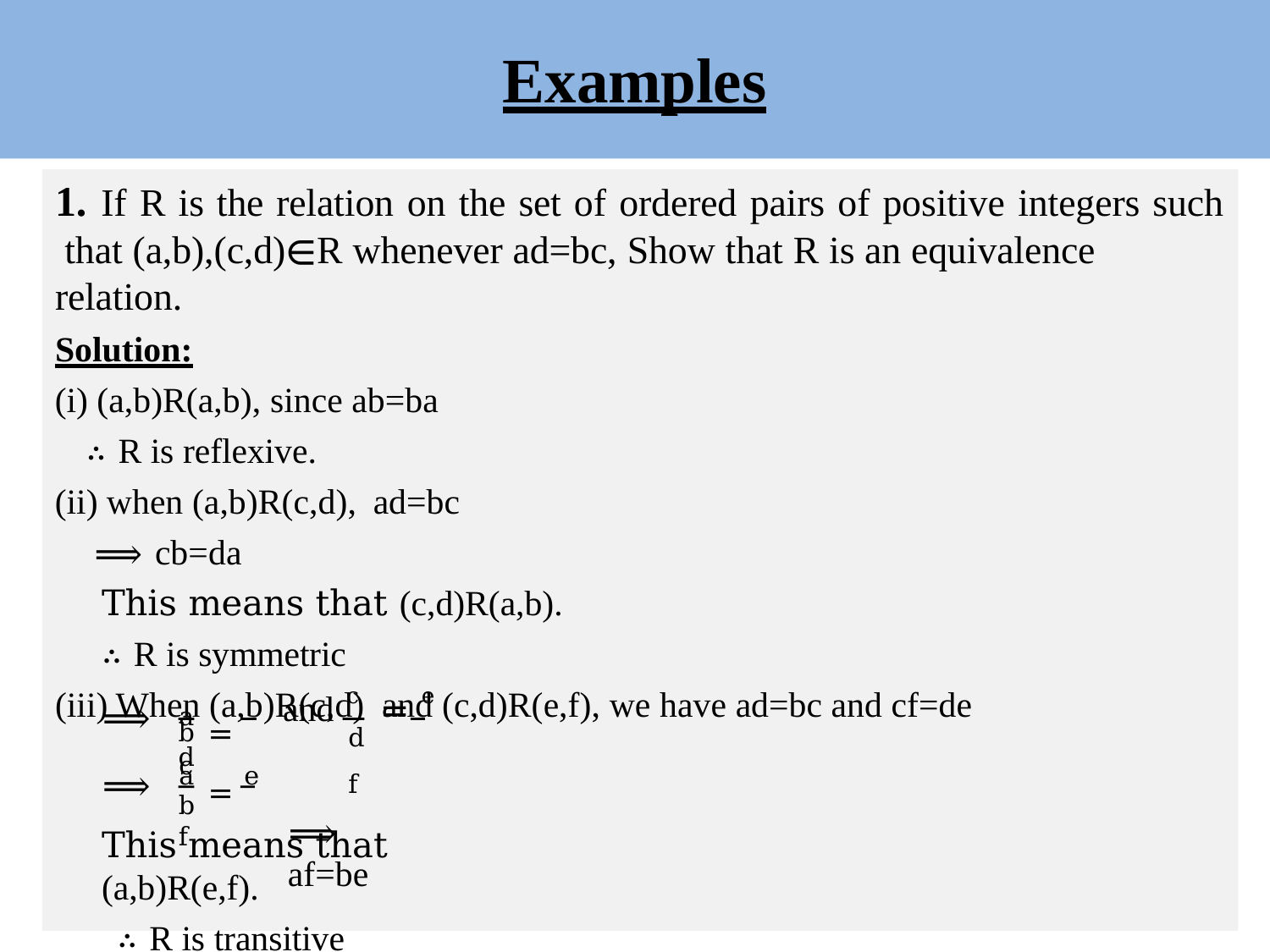

# Examples

1. If R is the relation on the set of ordered pairs of positive integers such  that (a,b),(c,d)∈R whenever ad=bc, Show that R is an equivalence relation.
Solution:
(a,b)R(a,b), since ab=ba
∴ R is reflexive.
when (a,b)R(c,d), ad=bc
⟹ cb=da
This means that (c,d)R(a,b).
∴ R is symmetric
When (a,b)R(c,d) and (c,d)R(e,f), we have ad=bc and cf=de
a = c
⟹
and c = e
d	f
⟹	af=be

b	d
a = e
⟹

b	f
This means that (a,b)R(e,f).
∴ R is transitive